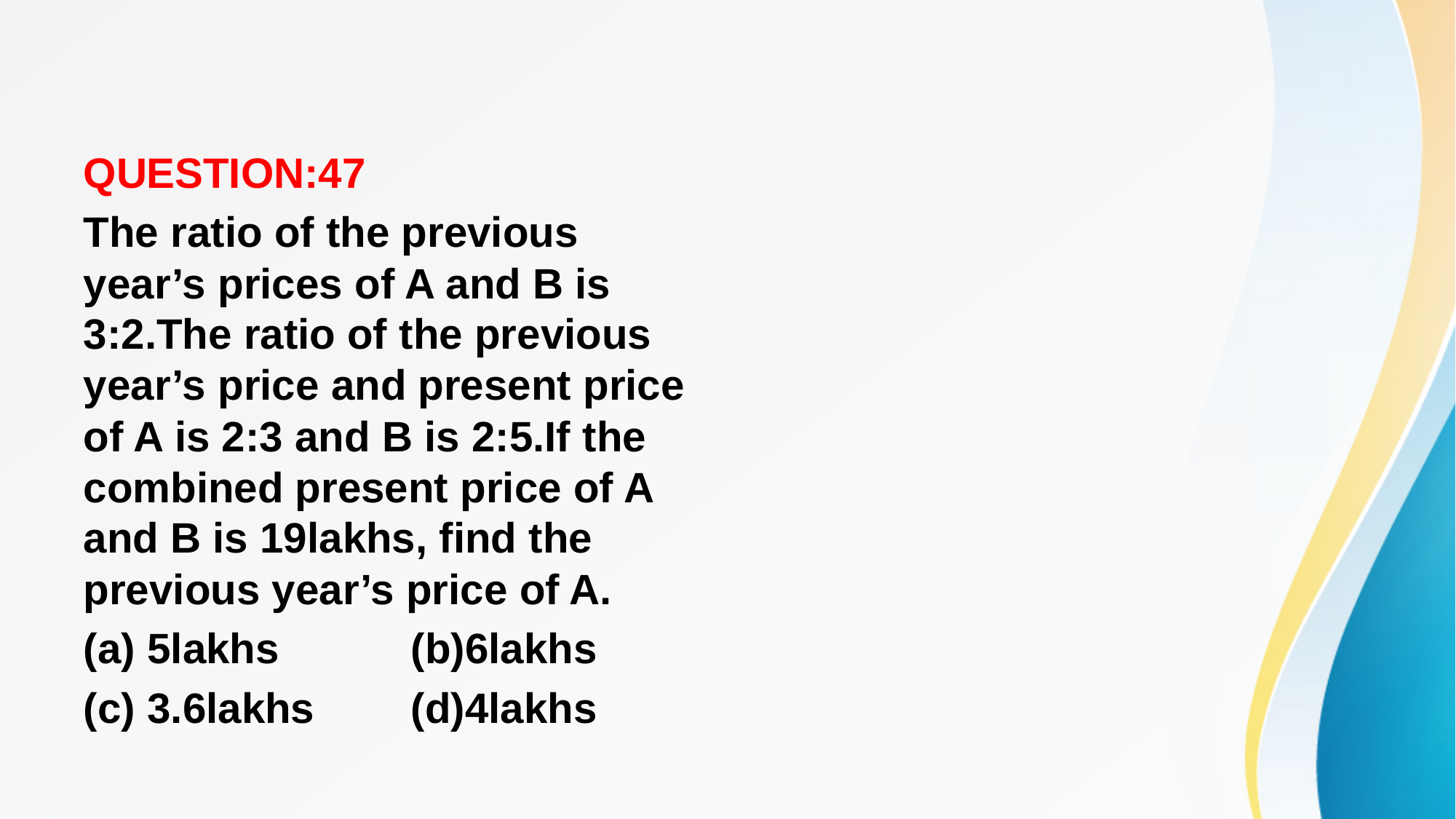

#
QUESTION:47
The ratio of the previous year’s prices of A and B is 3:2.The ratio of the previous year’s price and present price of A is 2:3 and B is 2:5.If the combined present price of A and B is 19lakhs, find the previous year’s price of A.
(a) 5lakhs		(b)6lakhs
(c) 3.6lakhs	(d)4lakhs